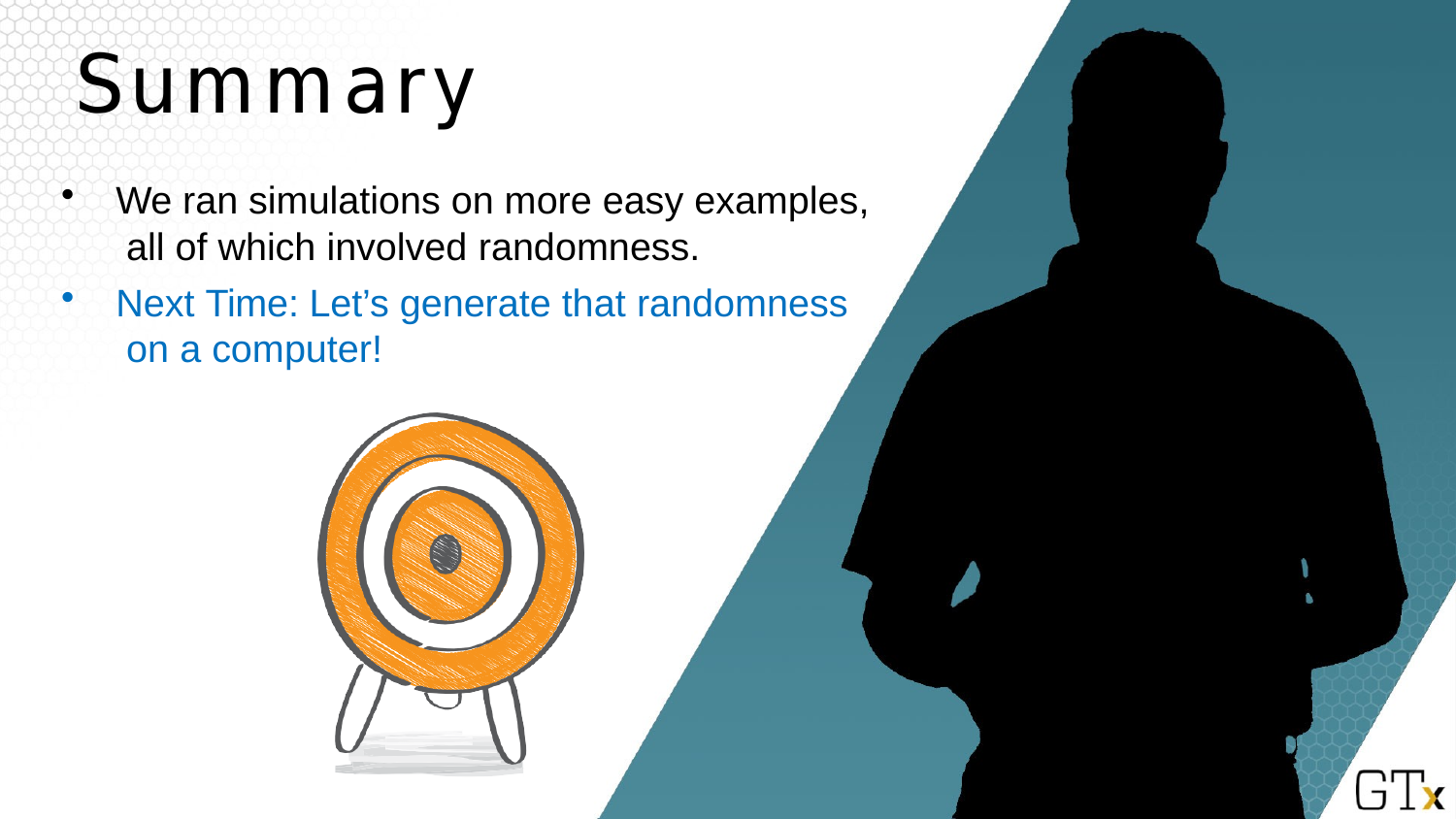

# Summary
We ran simulations on more easy examples,  all of which involved randomness.
Next Time: Let’s generate that randomness  on a computer!